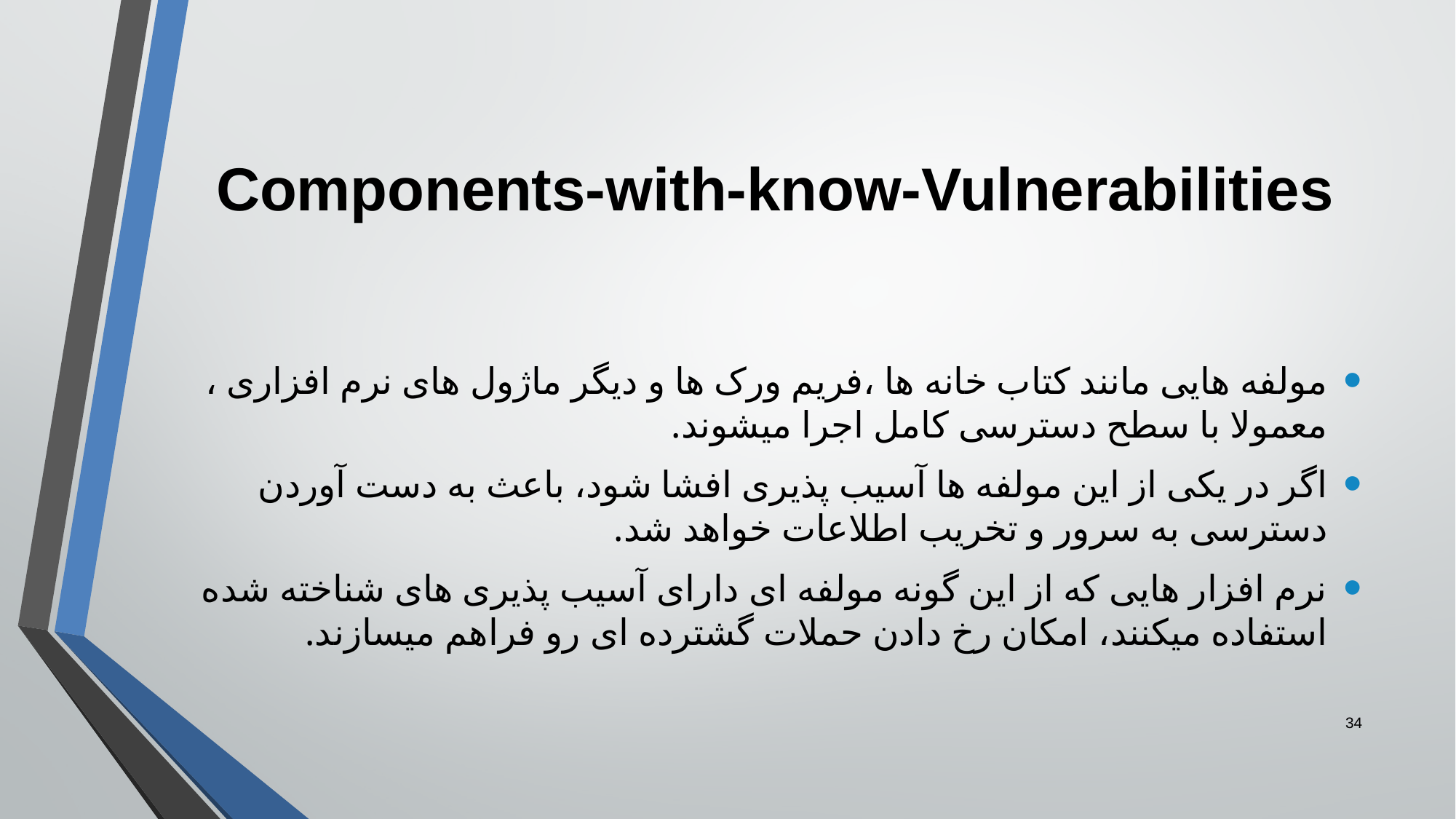

Components-with-know-Vulnerabilities
مولفه هایی مانند کتاب خانه ها ،فریم ورک ها و دیگر ماژول های نرم افزاری ، معمولا با سطح دسترسی کامل اجرا میشوند.
اگر در یکی از این مولفه ها آسیب پذیری افشا شود، باعث به دست آوردن دسترسی به سرور و تخریب اطلاعات خواهد شد.
نرم افزار هایی که از این گونه مولفه ای دارای آسیب پذیری های شناخته شده استفاده میکنند، امکان رخ دادن حملات گشترده ای رو فراهم میسازند.
34